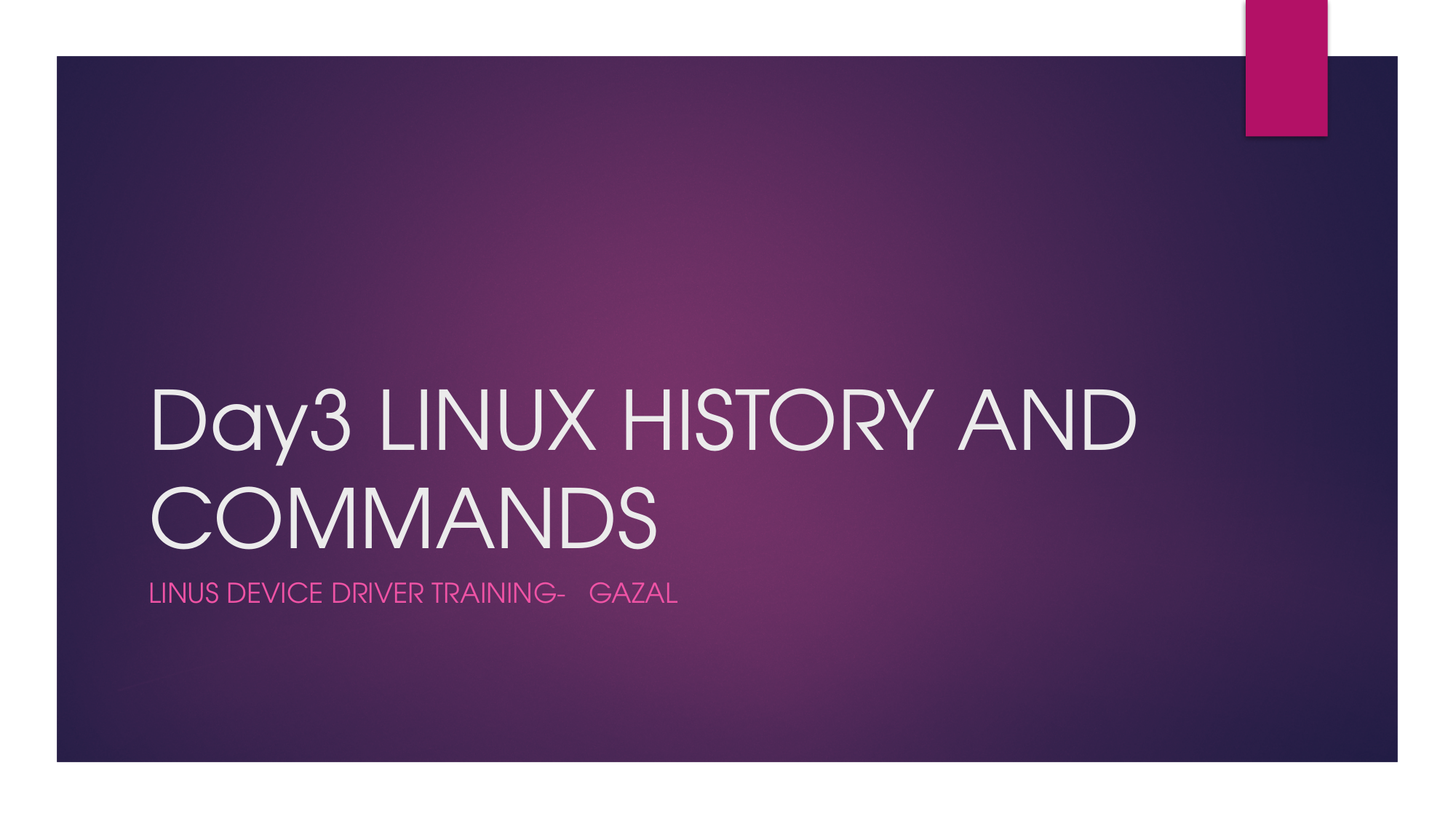

# Day3 LINUX HISTORY AND COMMANDS
LINUS DEVICE DRIVER TRAINING-   GAZAL